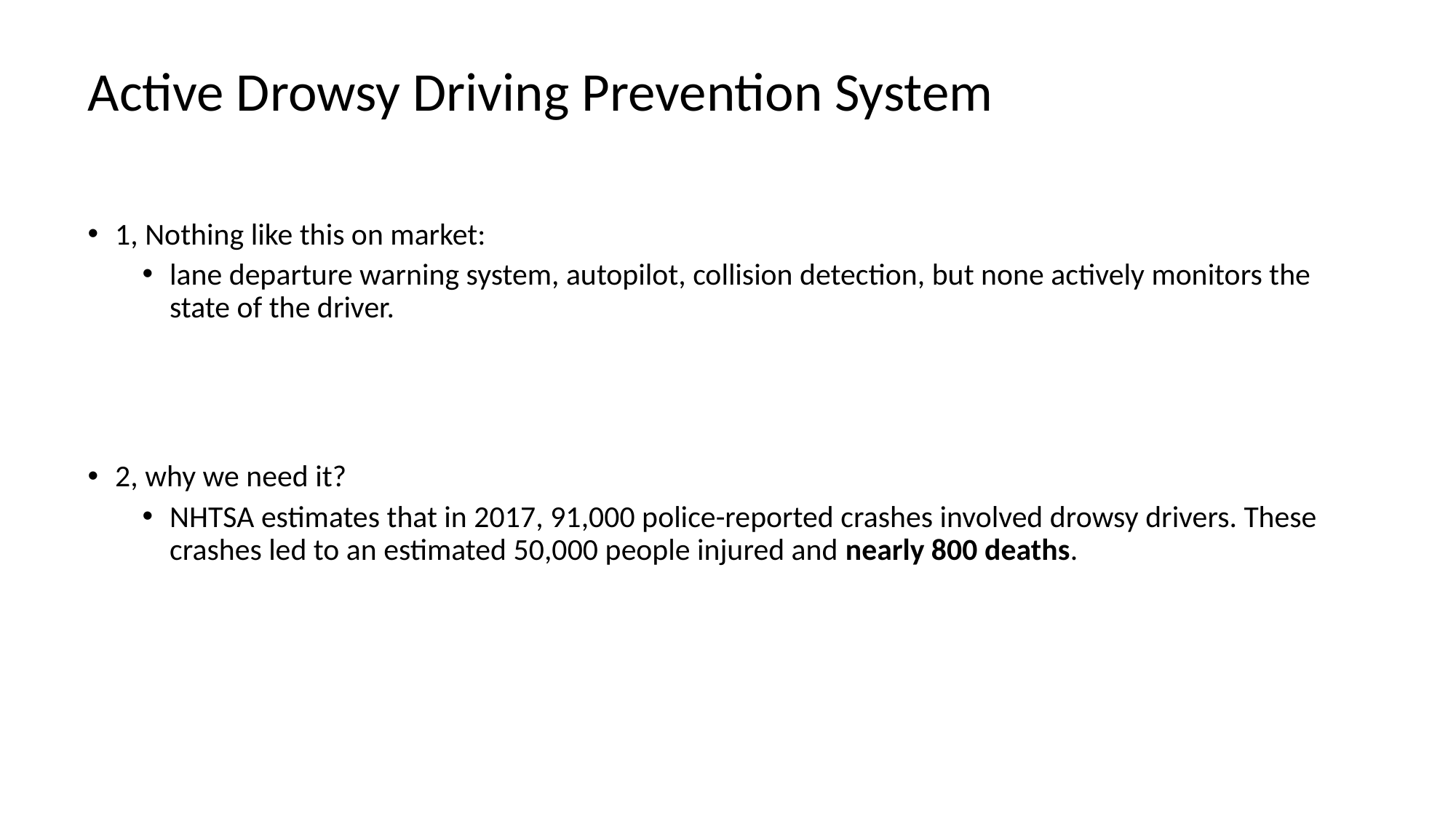

# Active Drowsy Driving Prevention System
1, Nothing like this on market:
lane departure warning system, autopilot, collision detection, but none actively monitors the state of the driver.

2, why we need it?
NHTSA estimates that in 2017, 91,000 police-reported crashes involved drowsy drivers. These crashes led to an estimated 50,000 people injured and nearly 800 deaths.